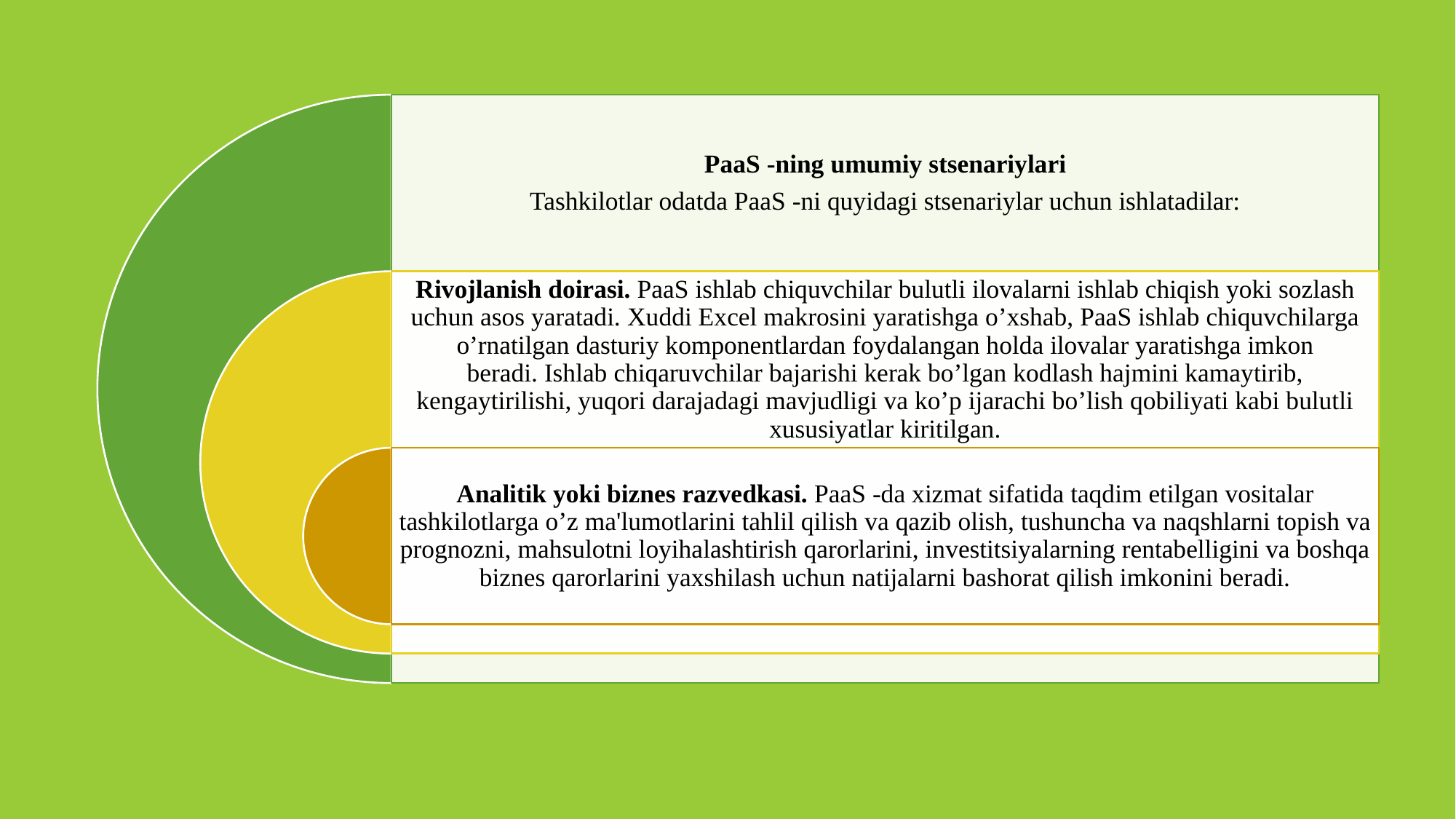

PaaS -ning umumiy stsenariylari
Tashkilotlar odatda PaaS -ni quyidagi stsenariylar uchun ishlatadilar:
Rivojlanish doirasi. PaaS ishlab chiquvchilar bulutli ilovalarni ishlab chiqish yoki sozlash uchun asos yaratadi. Хuddi Eхcel makrosini yaratishga о’хshab, PaaS ishlab chiquvchilarga о’rnatilgan dasturiy komponentlardan foydalangan holda ilovalar yaratishga imkon beradi. Ishlab chiqaruvchilar bajarishi kerak bо’lgan kodlash hajmini kamaytirib, kengaytirilishi, yuqori darajadagi mavjudligi va kо’p ijarachi bо’lish qobiliyati kabi bulutli хususiyatlar kiritilgan.
Analitik yoki biznes razvedkasi. PaaS -da хizmat sifatida taqdim etilgan vositalar tashkilotlarga о’z ma'lumotlarini tahlil qilish va qazib olish, tushuncha va naqshlarni topish va prognozni, mahsulotni loyihalashtirish qarorlarini, investitsiyalarning rentabelligini va boshqa biznes qarorlarini yaхshilash uchun natijalarni bashorat qilish imkonini beradi.